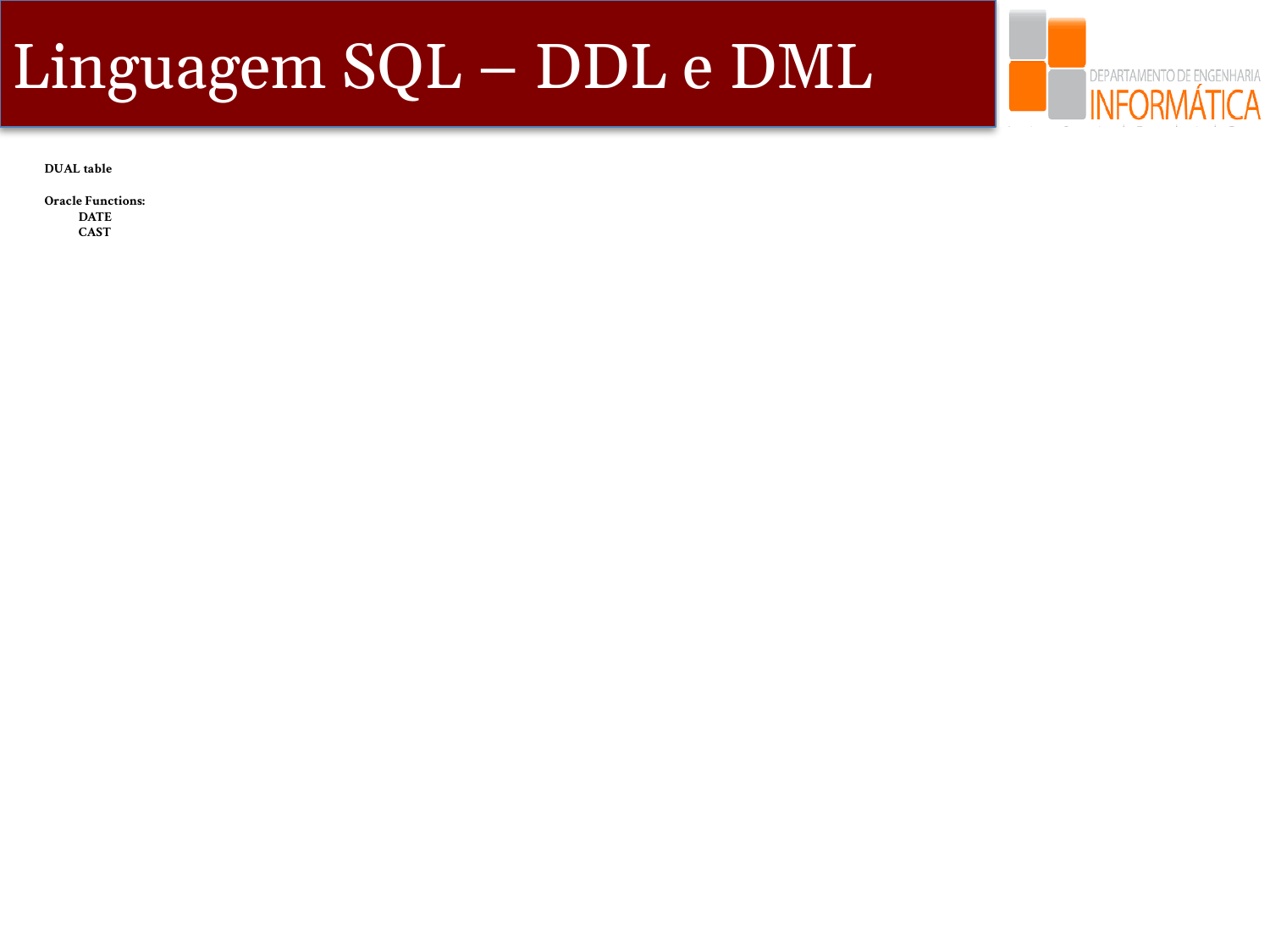

# DUAL table Oracle Functions: DATE CAST